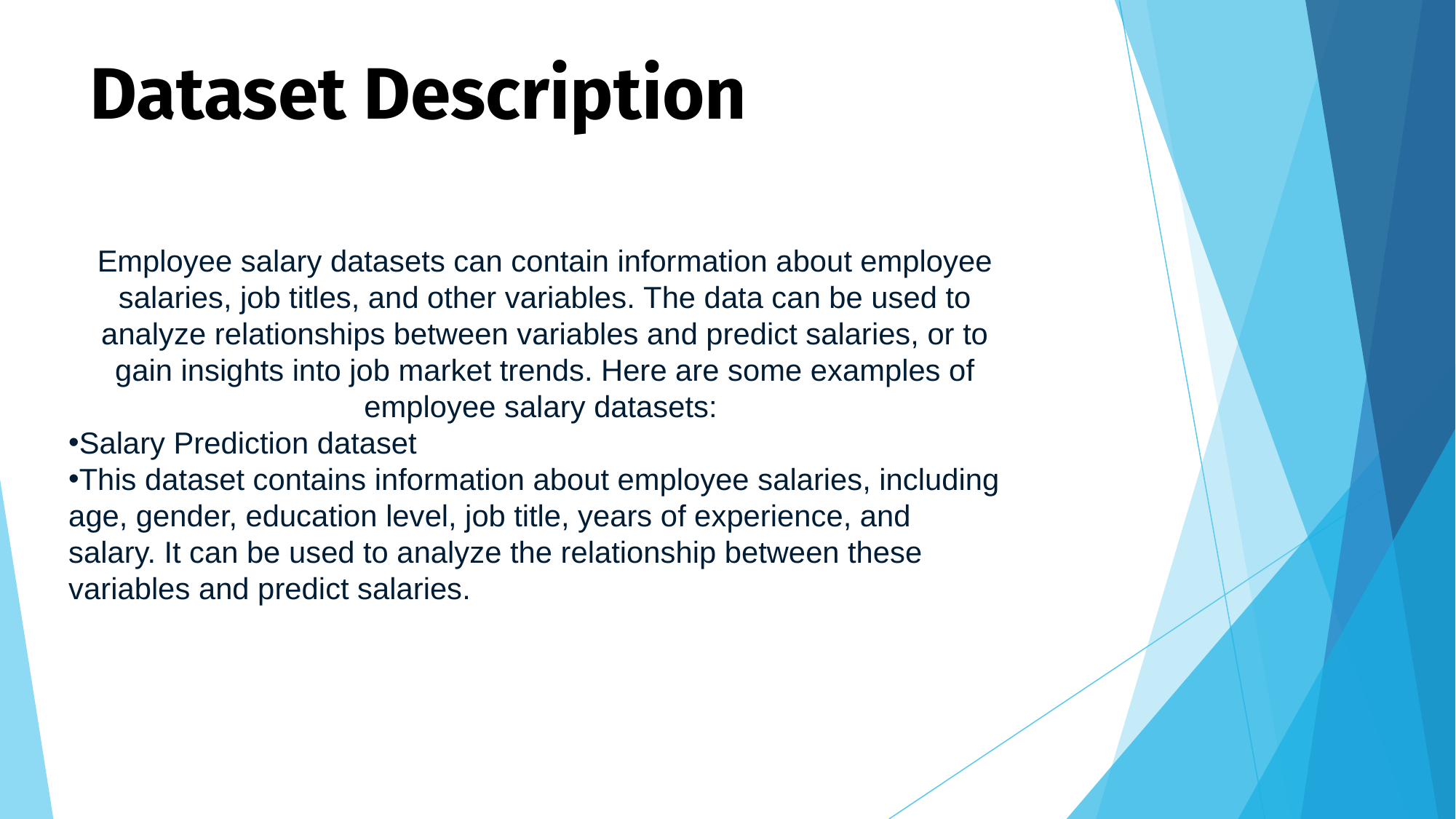

# Dataset Description
Employee salary datasets can contain information about employee salaries, job titles, and other variables. The data can be used to analyze relationships between variables and predict salaries, or to gain insights into job market trends. Here are some examples of employee salary datasets:
Salary Prediction dataset
This dataset contains information about employee salaries, including age, gender, education level, job title, years of experience, and salary. It can be used to analyze the relationship between these variables and predict salaries.